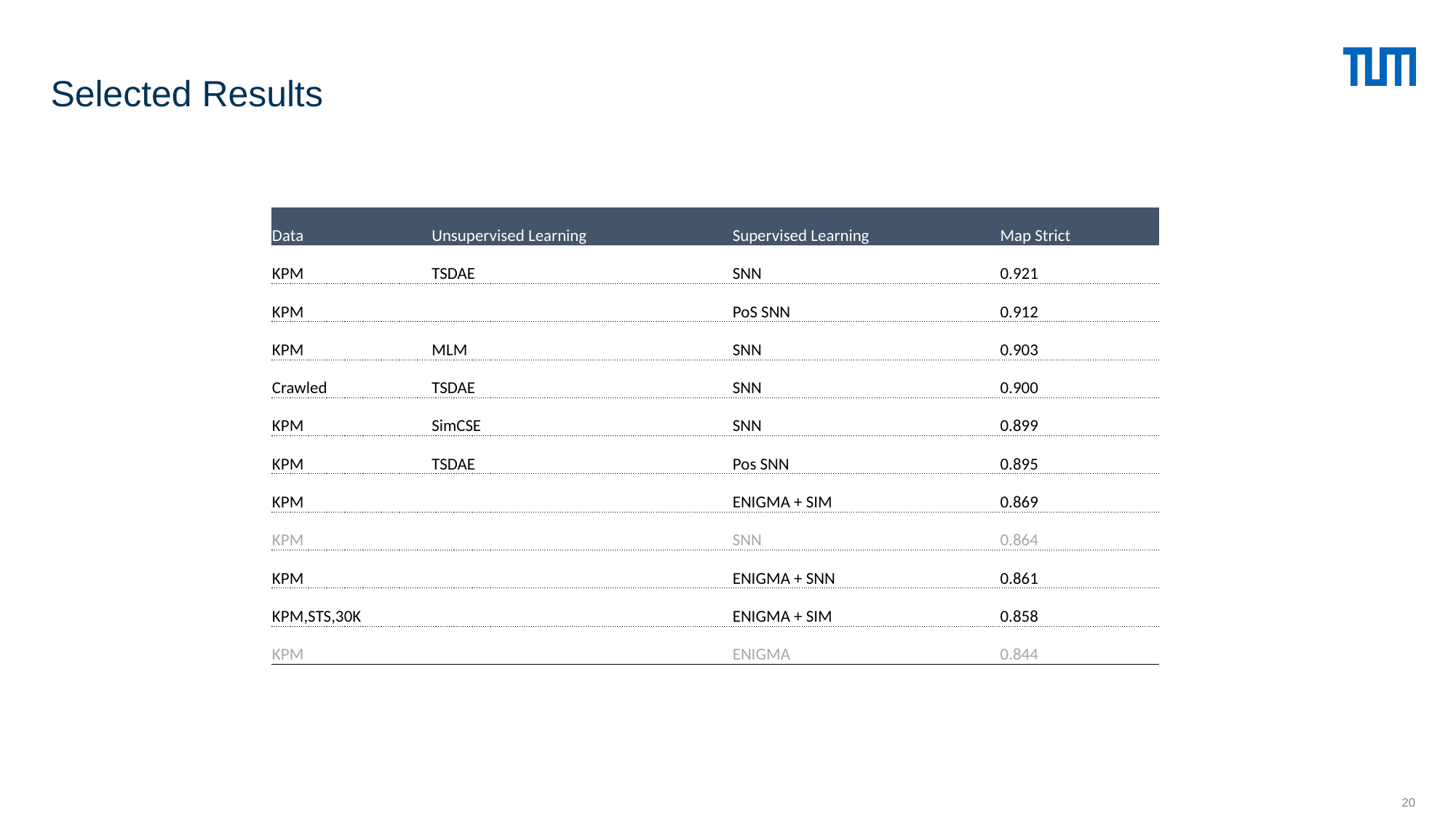

# Selected Results
| Data | Unsupervised Learning | Supervised Learning | Map Strict |
| --- | --- | --- | --- |
| KPM | TSDAE | SNN | 0.921 |
| KPM |  | PoS SNN | 0.912 |
| KPM | MLM | SNN | 0.903 |
| Crawled | TSDAE | SNN | 0.900 |
| KPM | SimCSE | SNN | 0.899 |
| KPM | TSDAE | Pos SNN | 0.895 |
| KPM |  | ENIGMA + SIM | 0.869 |
| KPM |  | SNN | 0.864 |
| KPM |  | ENIGMA + SNN | 0.861 |
| KPM,STS,30K |  | ENIGMA + SIM | 0.858 |
| KPM |  | ENIGMA | 0.844 |
20